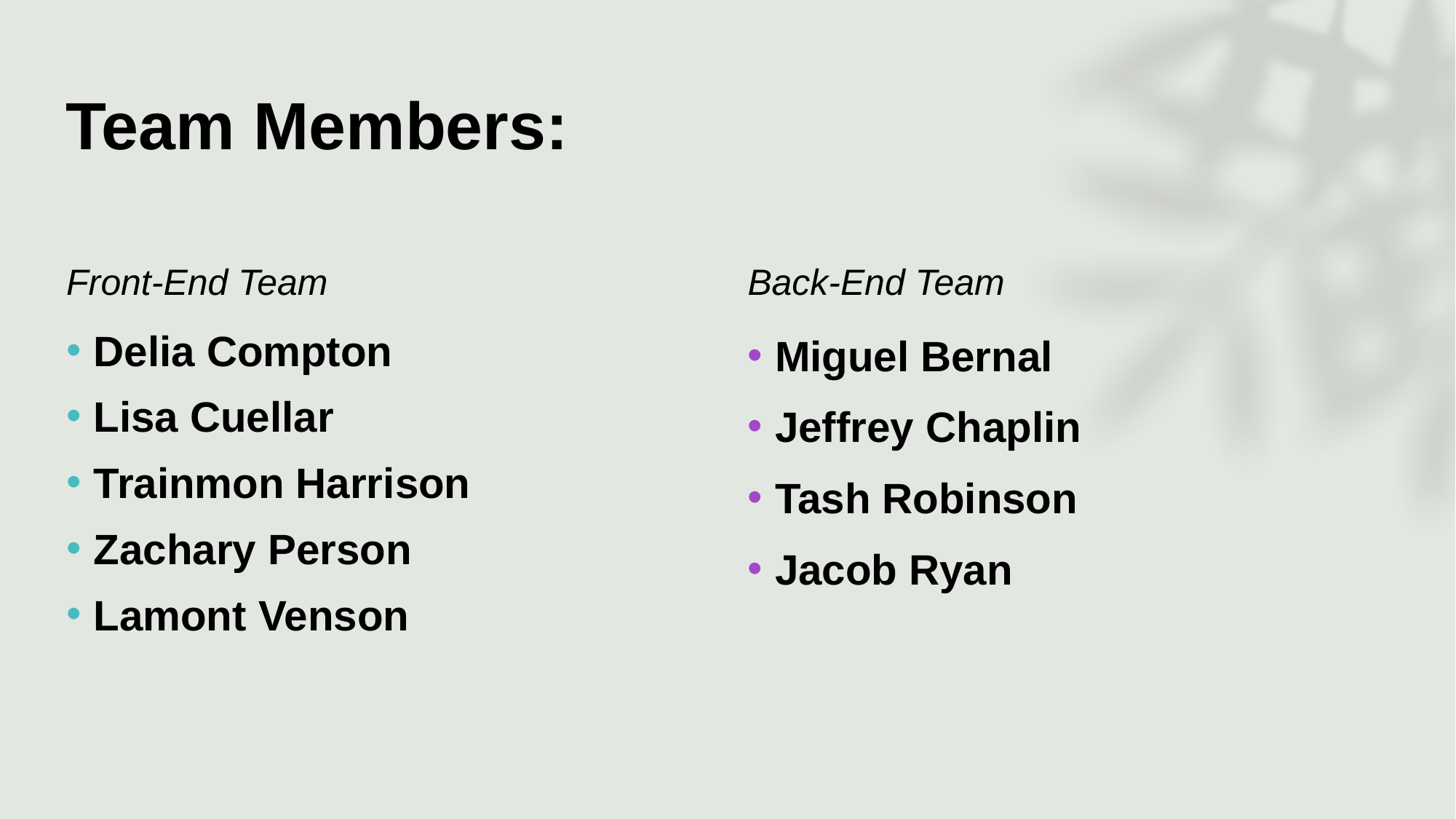

# Team Members:
Front-End Team
Back-End Team
Delia Compton
Lisa Cuellar
Trainmon Harrison
Zachary Person
Lamont Venson

Miguel Bernal
Jeffrey Chaplin
Tash Robinson
Jacob Ryan